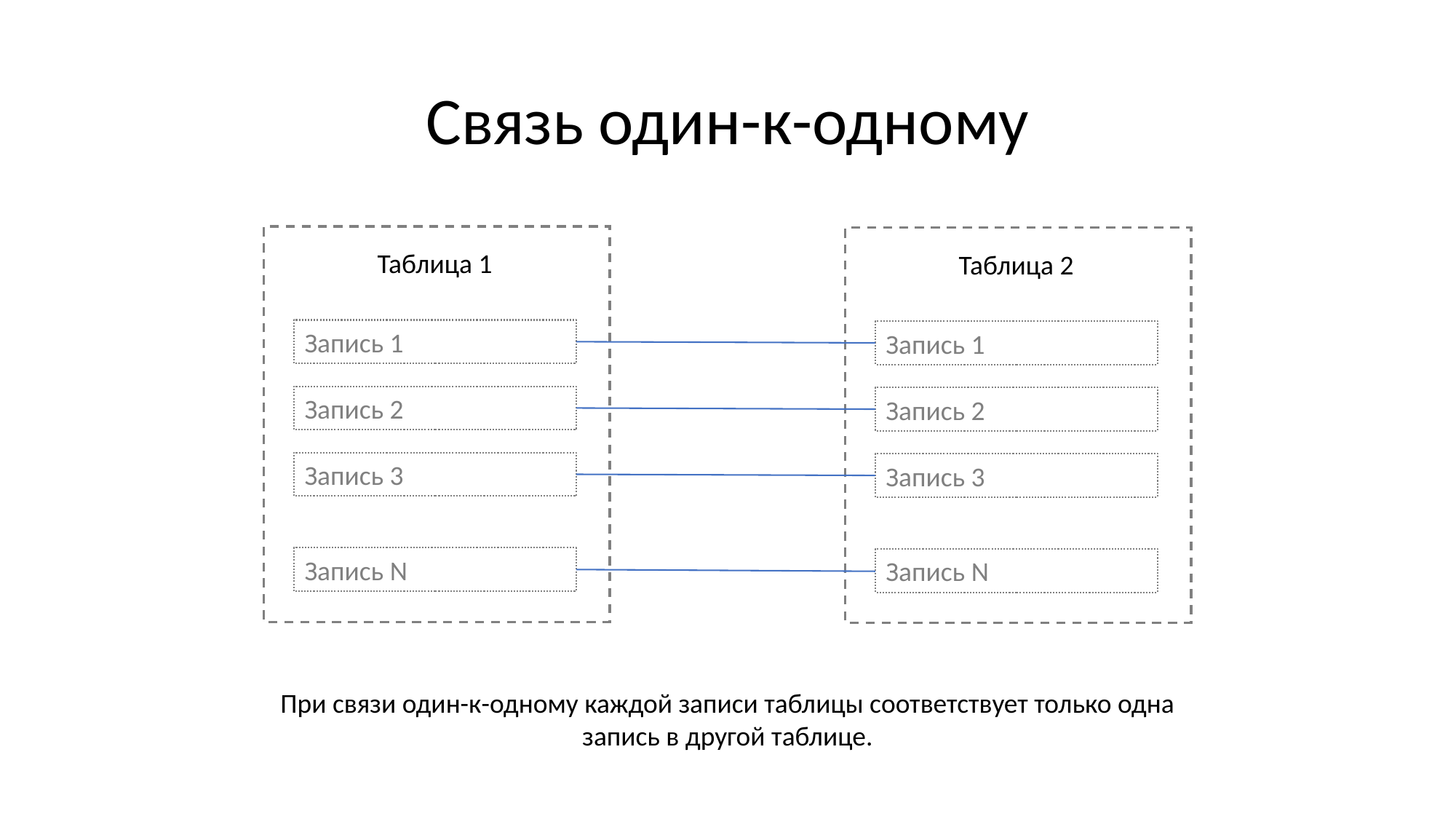

# Связь один-к-одному

Таблица 1
Таблица 2
Запись 1
Запись 1
Запись 2
Запись 2
Запись 3
Запись 3
Запись N
Запись N
При связи один-к-одному каждой записи таблицы соответствует только одна запись в другой таблице.